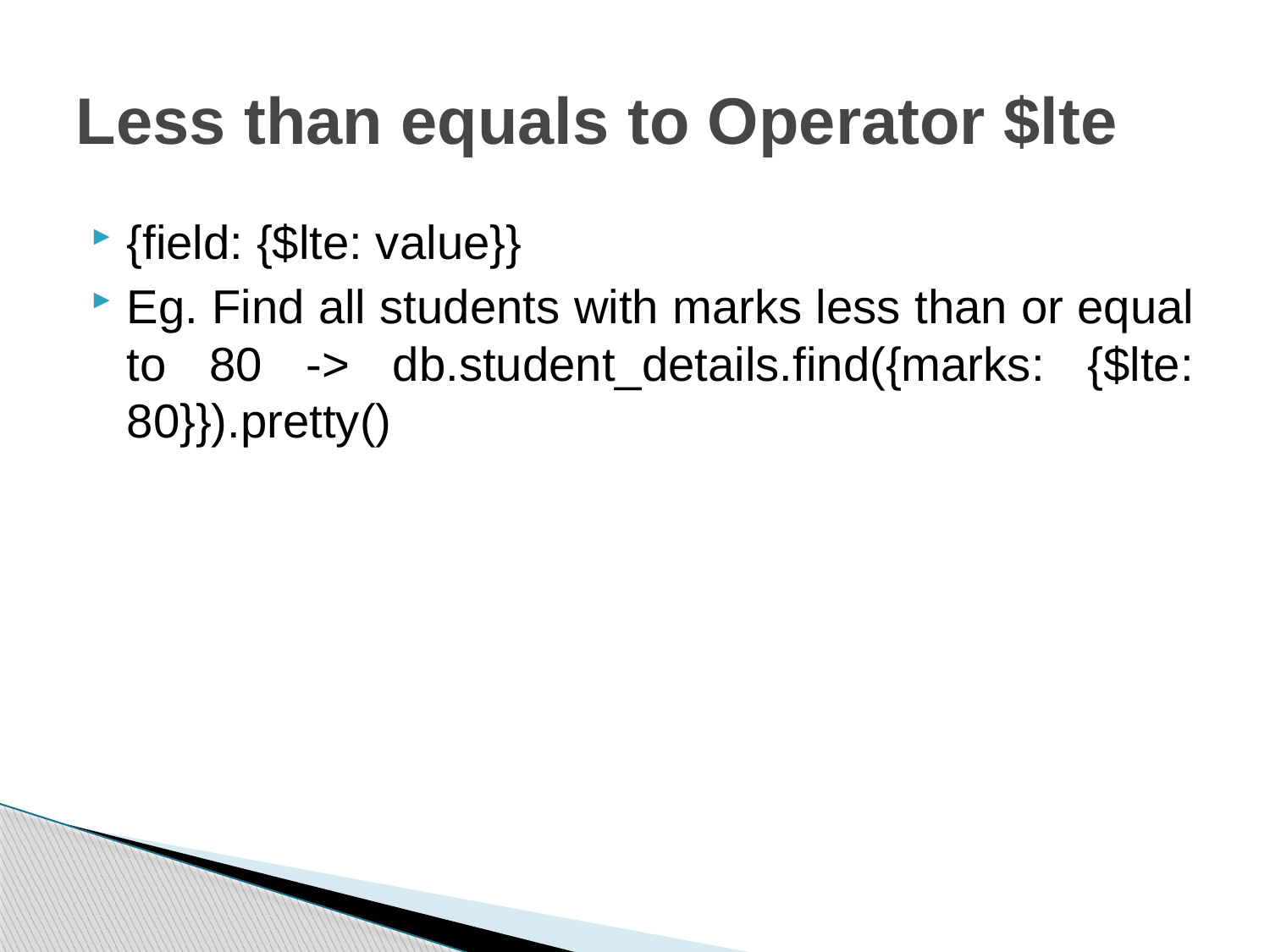

# Less than equals to Operator $lte
{field: {$lte: value}}
Eg. Find all students with marks less than or equal to 80 -> db.student_details.find({marks: {$lte: 80}}).pretty()